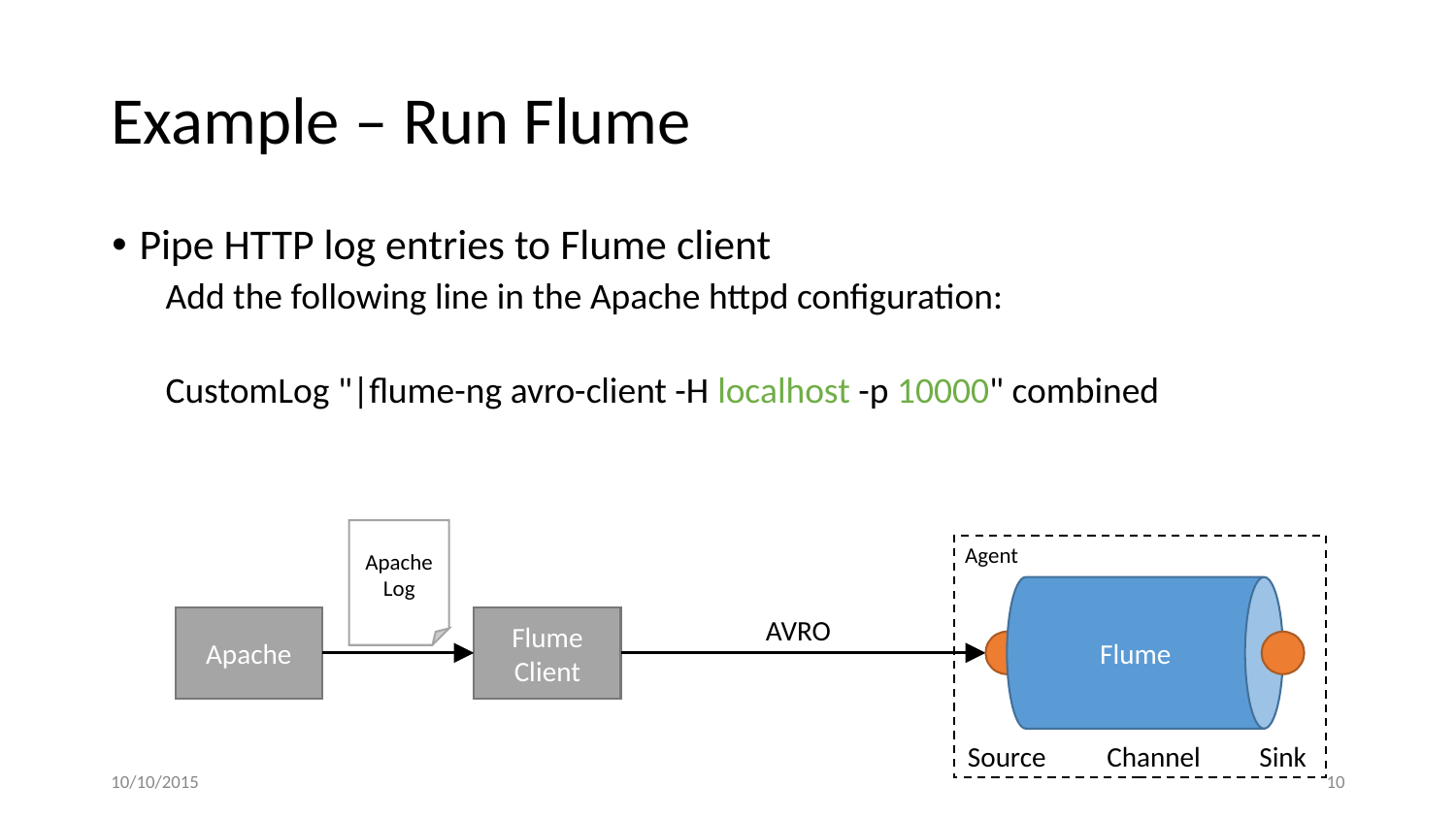

# Example – Run Flume
Pipe HTTP log entries to Flume client
Add the following line in the Apache httpd configuration:

CustomLog "|flume-ng avro-client -H localhost -p 10000" combined

Apache Log
Agent
Flume
Apache
Flume Client
AVRO

Channel
Source
Sink
10/10/2015
10